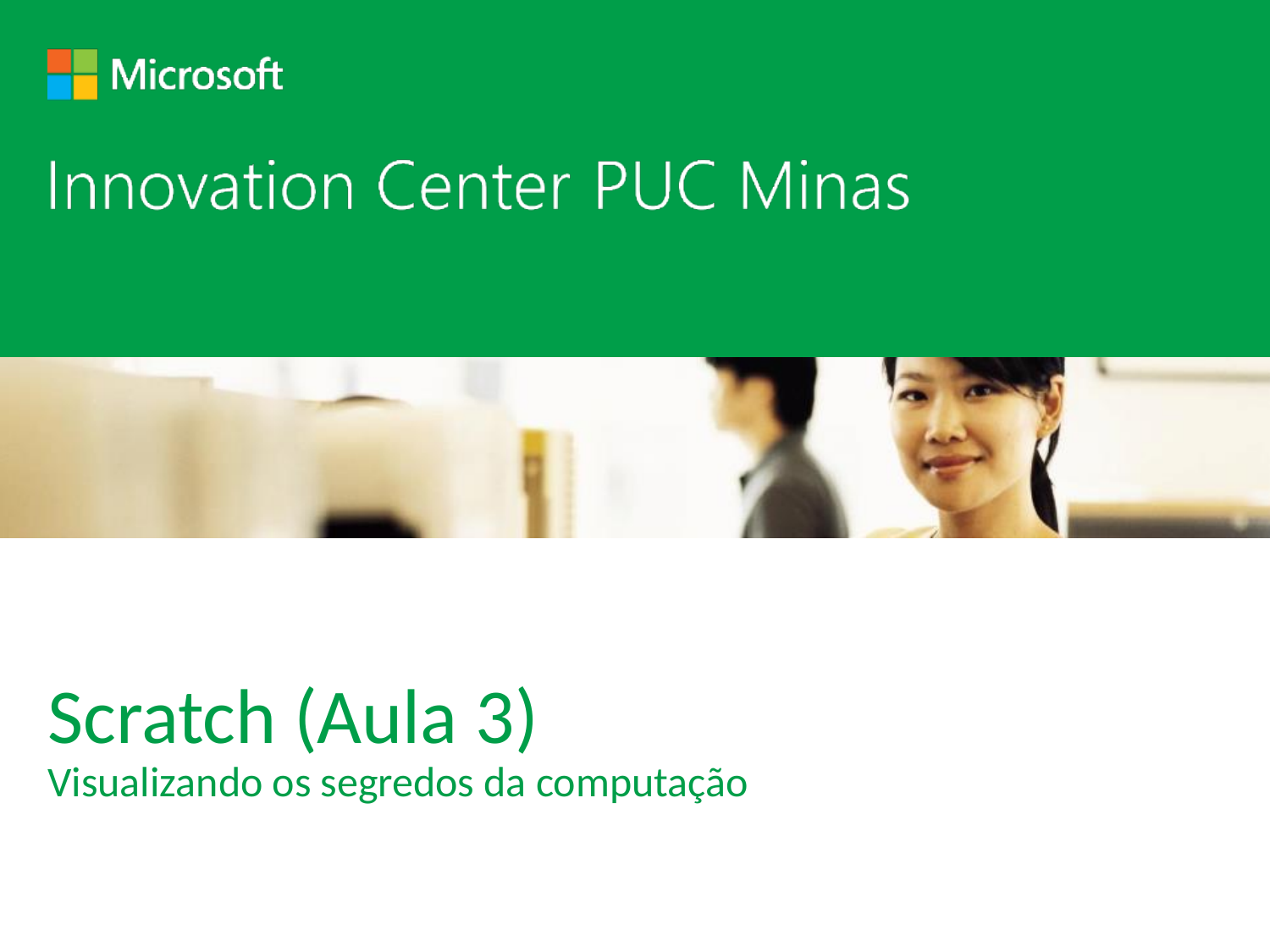

# Scratch (Aula 3) Visualizando os segredos da computação